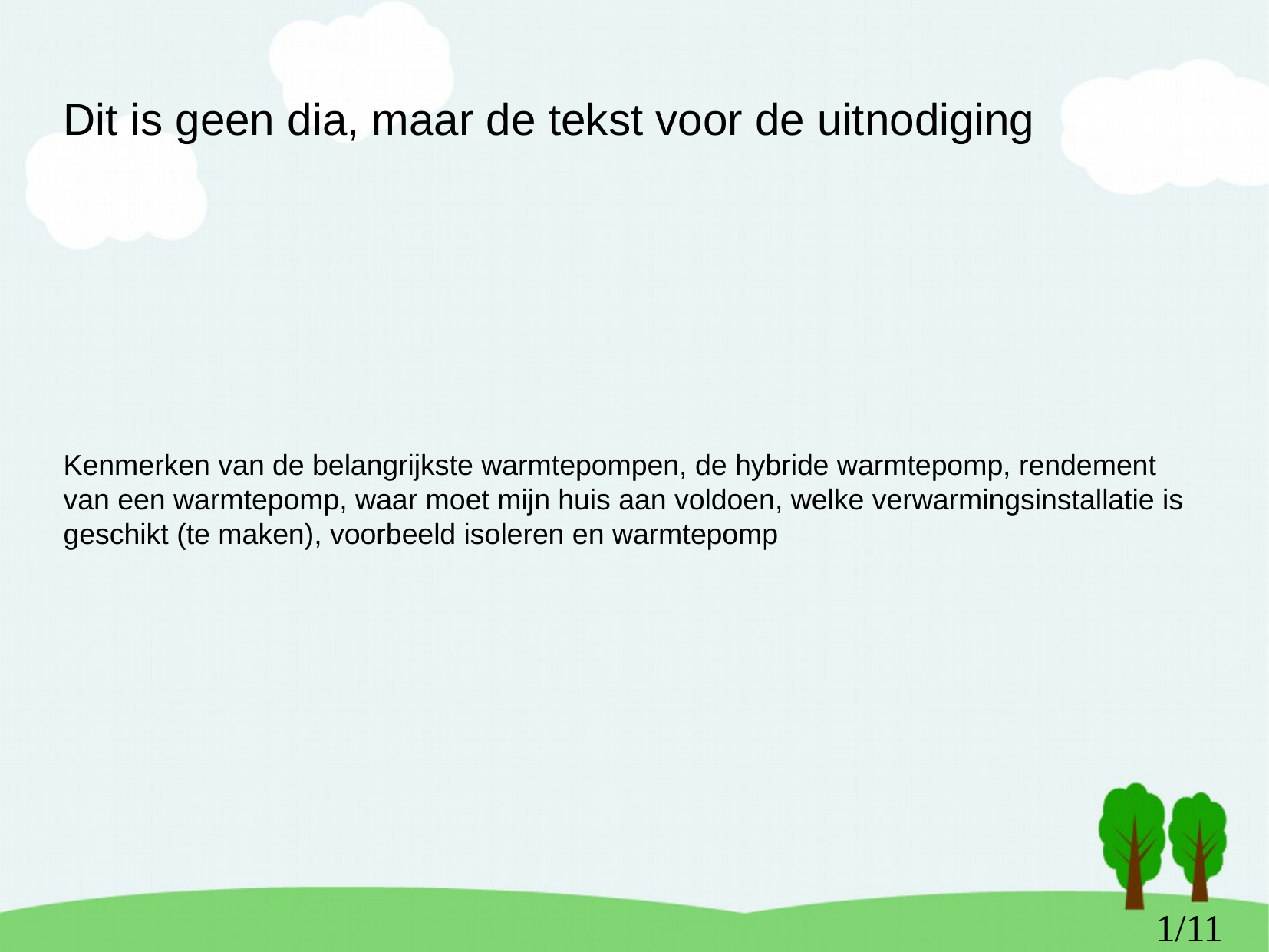

# Dit is geen dia, maar de tekst voor de uitnodiging
Kenmerken van de belangrijkste warmtepompen, de hybride warmtepomp, rendement van een warmtepomp, waar moet mijn huis aan voldoen, welke verwarmingsinstallatie is geschikt (te maken), voorbeeld isoleren en warmtepomp